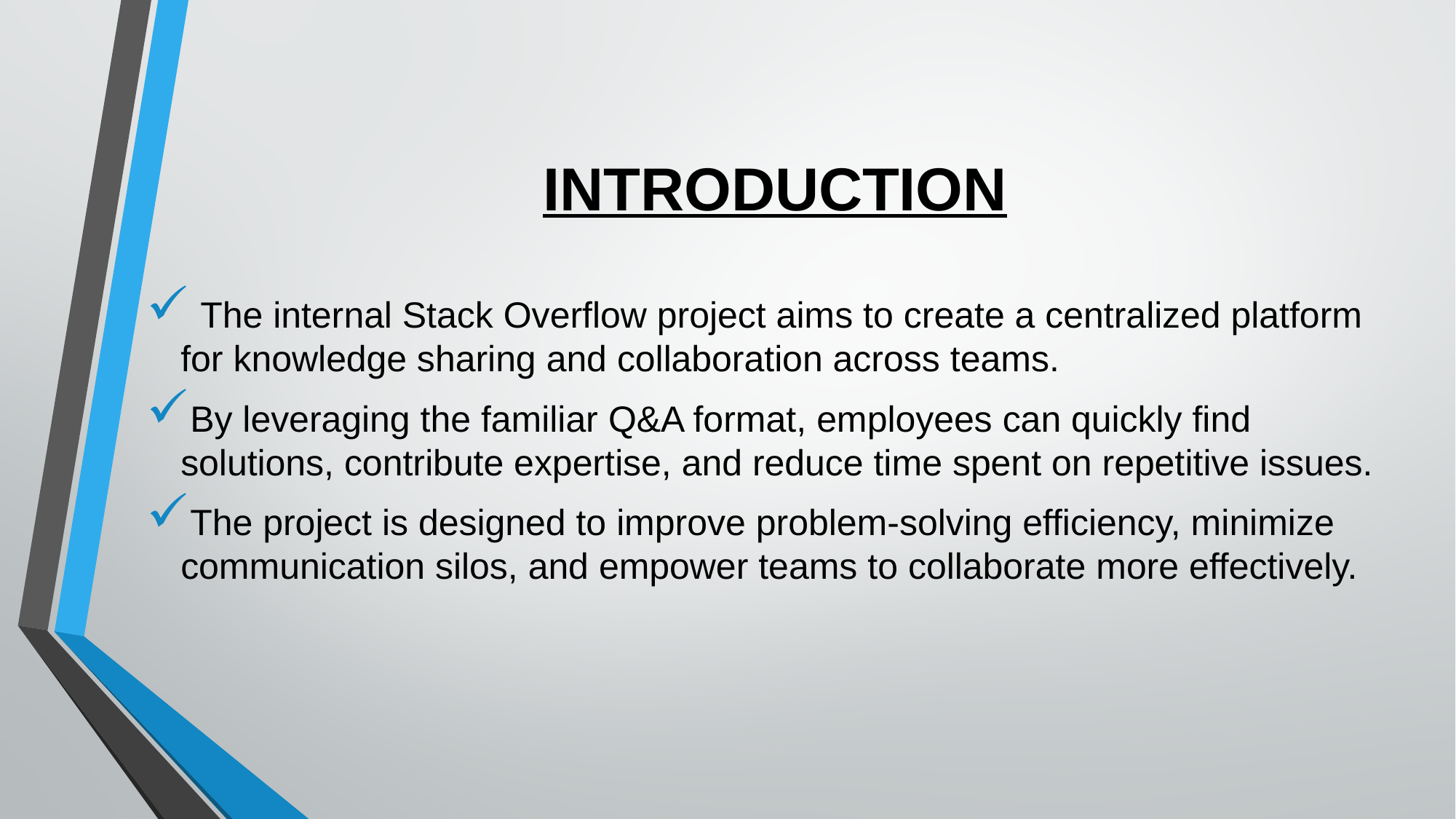

# INTRODUCTION
 The internal Stack Overflow project aims to create a centralized platform for knowledge sharing and collaboration across teams.
By leveraging the familiar Q&A format, employees can quickly find solutions, contribute expertise, and reduce time spent on repetitive issues.
The project is designed to improve problem-solving efficiency, minimize communication silos, and empower teams to collaborate more effectively.